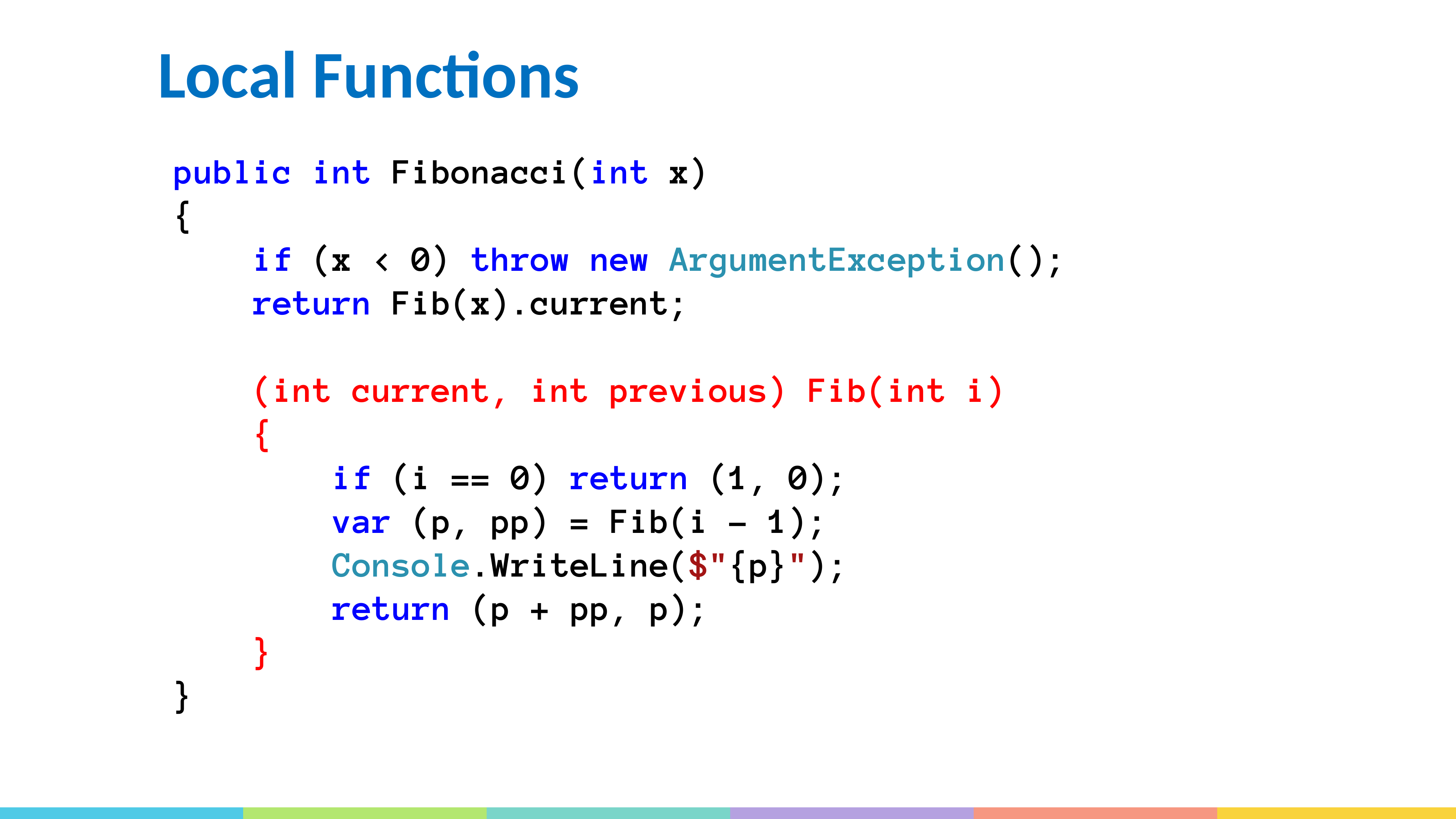

Local Functions
 public int Fibonacci(int x)
 {
     if (x < 0) throw new ArgumentException();
     return Fib(x).current;

     (int current, int previous) Fib(int i)
     {
         if (i == 0) return (1, 0);
         var (p, pp) = Fib(i - 1);
         Console.WriteLine($"{p}");
         return (p + pp, p);
     }
 }